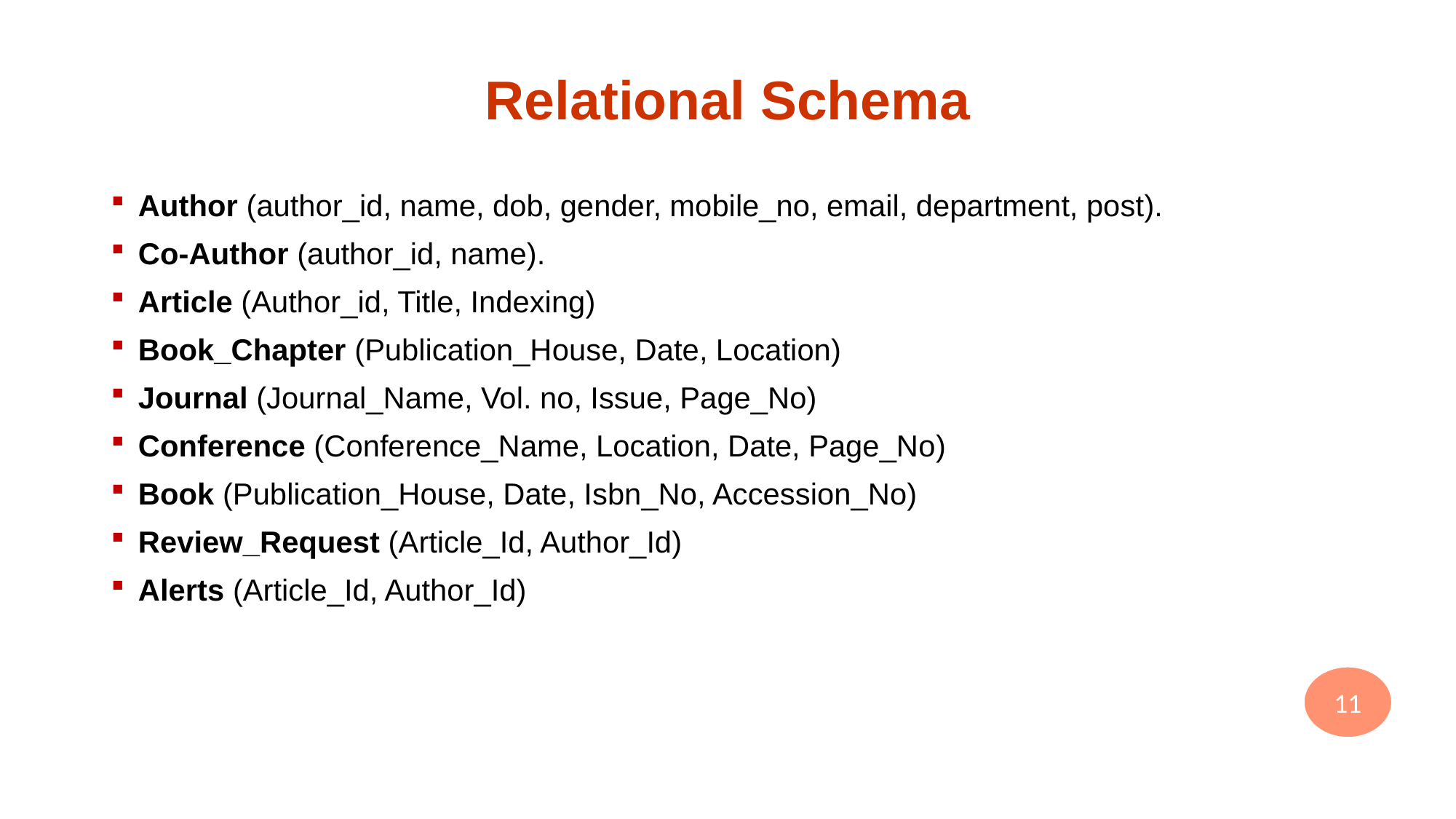

# Relational Schema
Author (author_id, name, dob, gender, mobile_no, email, department, post).
Co-Author (author_id, name).
Article (Author_id, Title, Indexing)
Book_Chapter (Publication_House, Date, Location)
Journal (Journal_Name, Vol. no, Issue, Page_No)
Conference (Conference_Name, Location, Date, Page_No)
Book (Publication_House, Date, Isbn_No, Accession_No)
Review_Request (Article_Id, Author_Id)
Alerts (Article_Id, Author_Id)
11